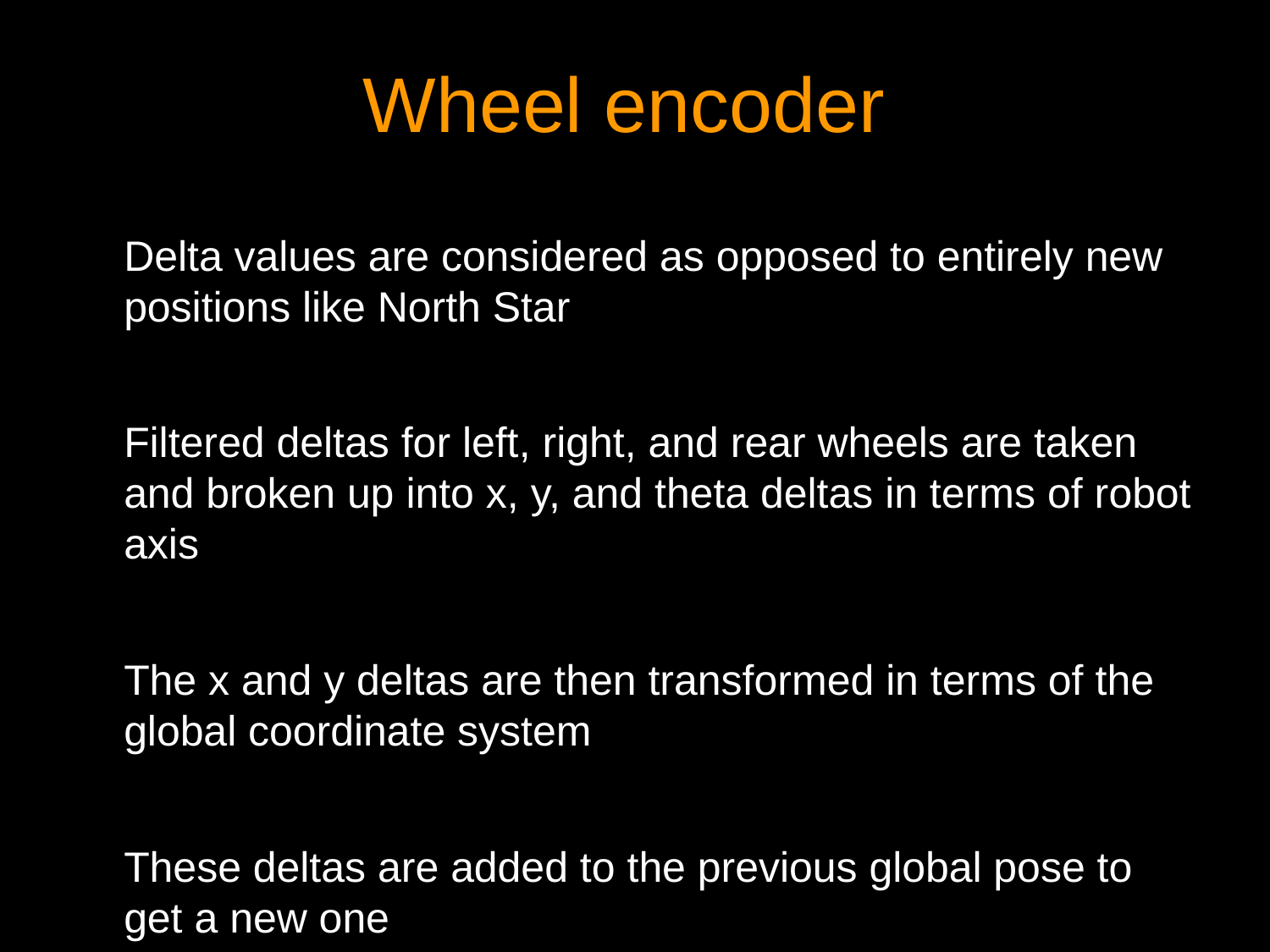

# Wheel encoder
Delta values are considered as opposed to entirely new positions like North Star

Filtered deltas for left, right, and rear wheels are taken and broken up into x, y, and theta deltas in terms of robot axis

The x and y deltas are then transformed in terms of the global coordinate system

These deltas are added to the previous global pose to get a new one